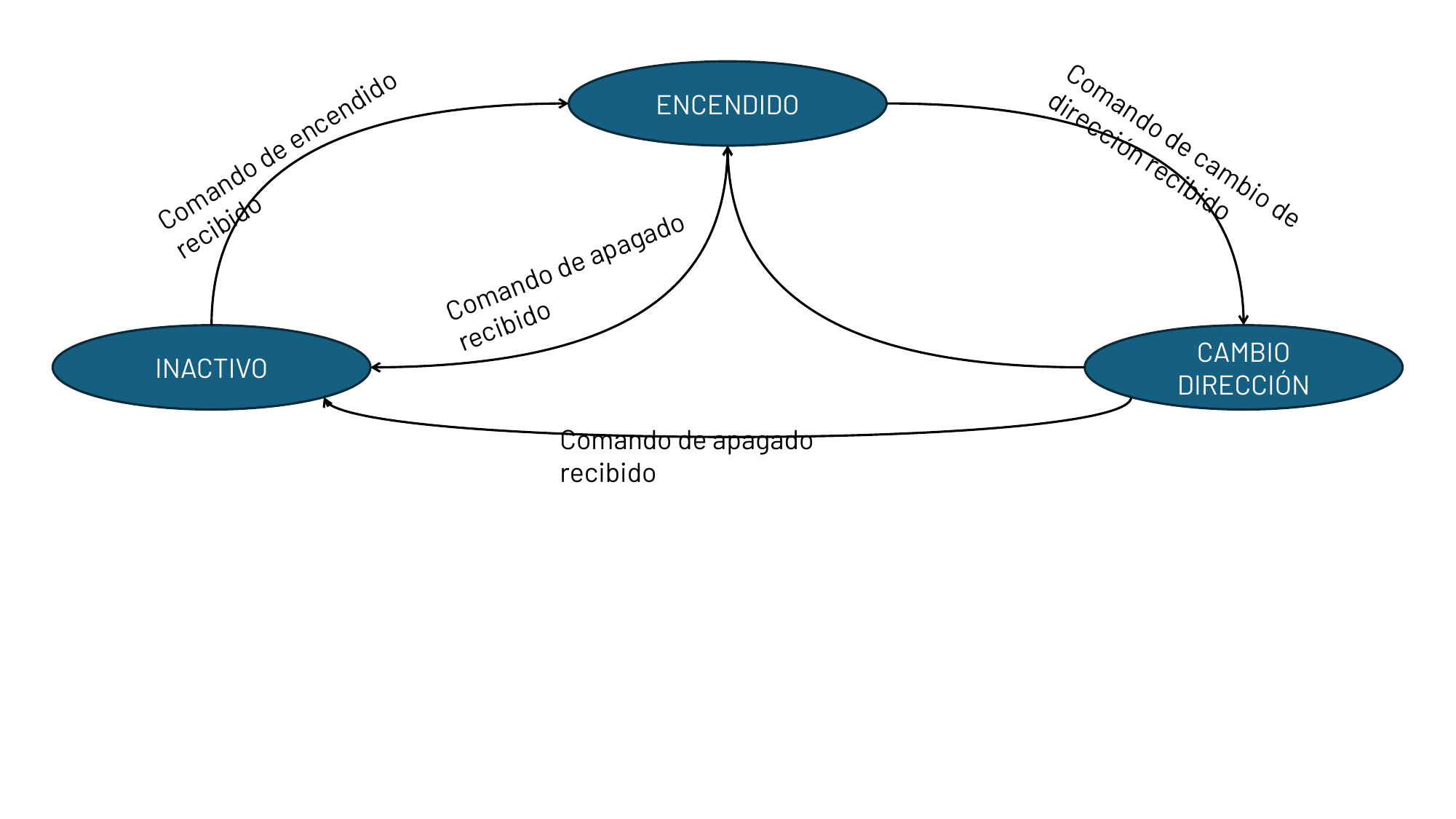

ENCENDIDO
Comando de encendido recibido
Comando de cambio de dirección recibido
Comando de apagado recibido
CAMBIO DIRECCIÓN
INACTIVO
Comando de apagado recibido